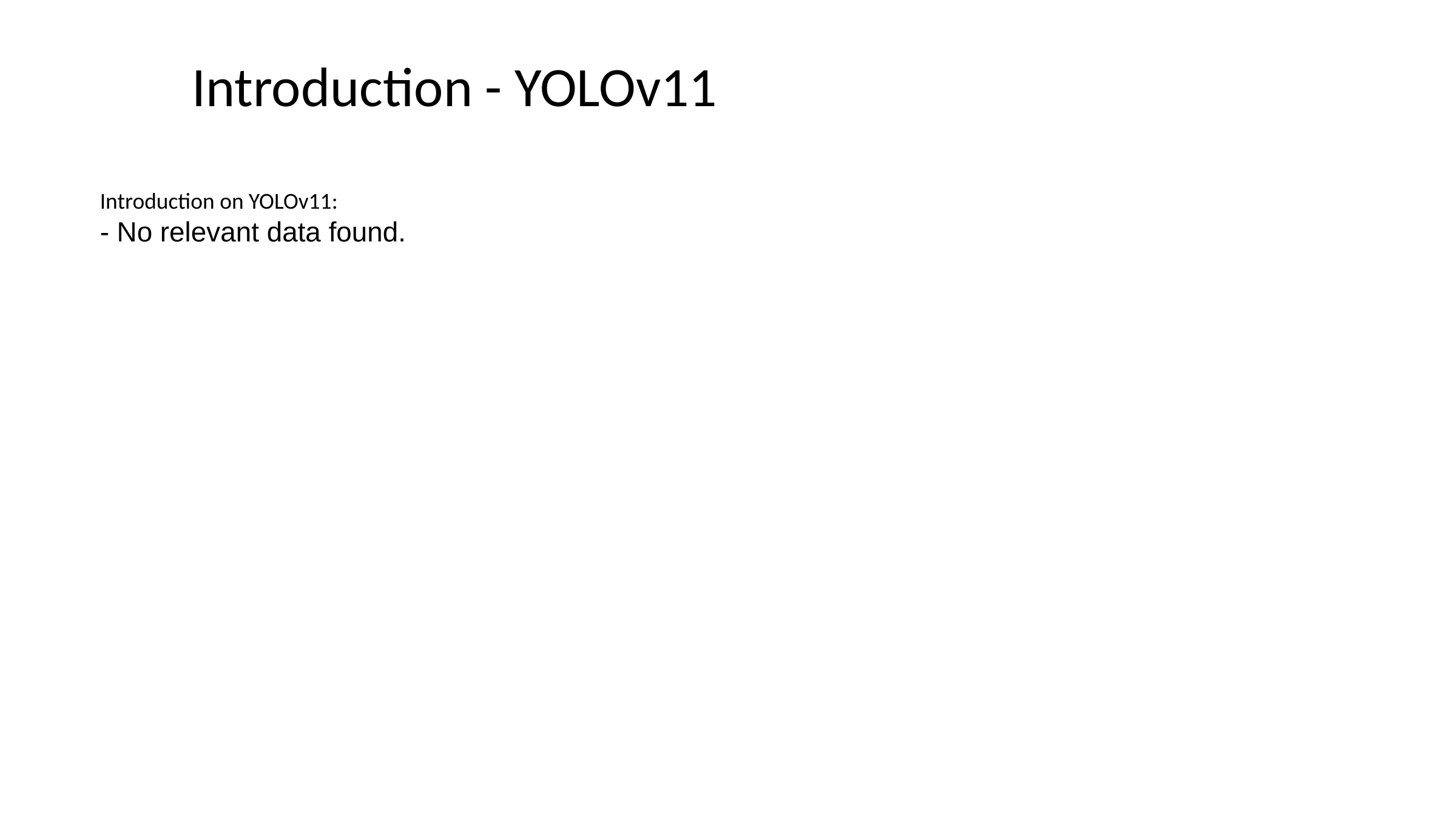

# Introduction - YOLOv11
Introduction on YOLOv11:
- No relevant data found.